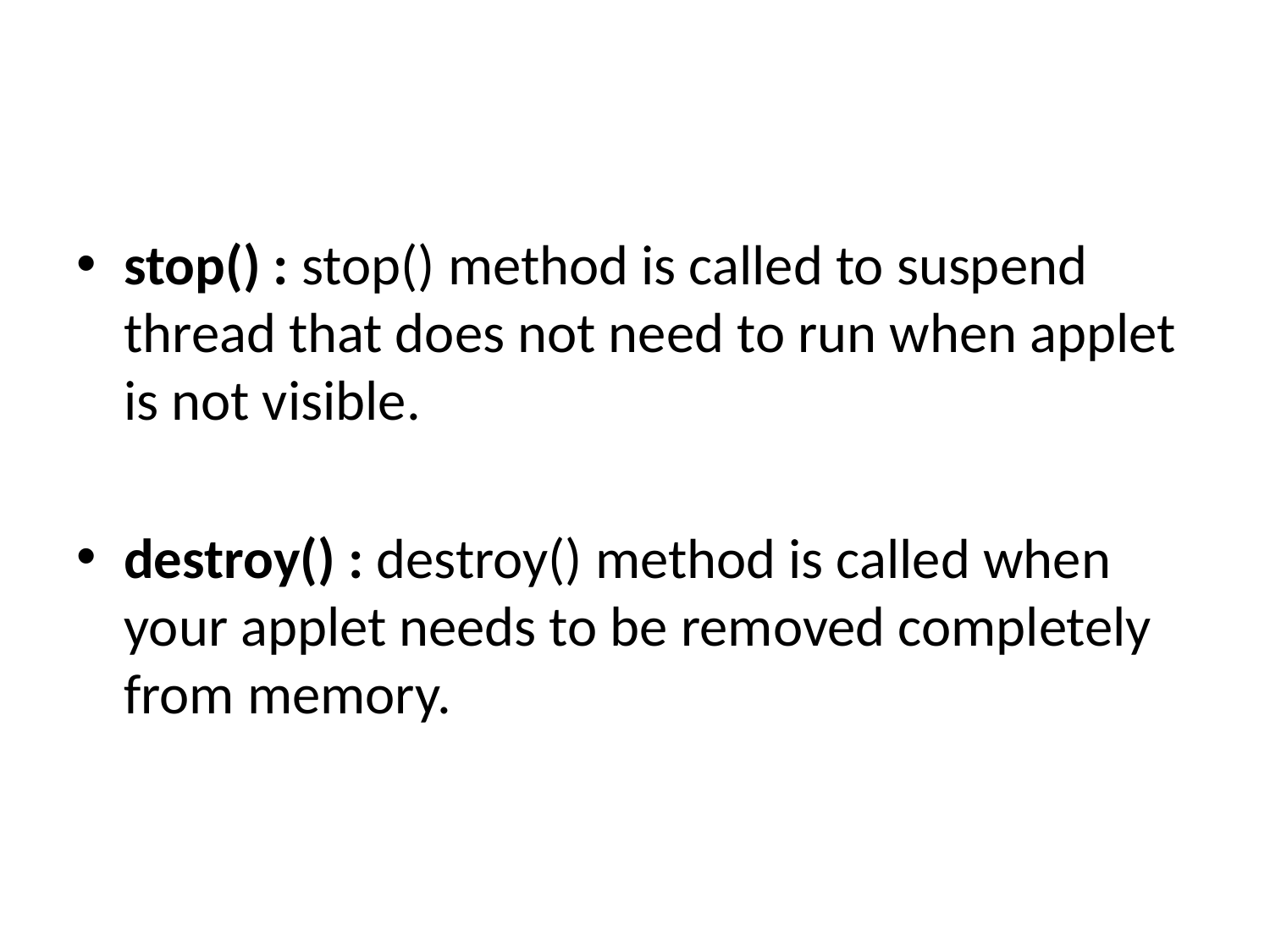

#
stop() : stop() method is called to suspend thread that does not need to run when applet is not visible.

destroy() : destroy() method is called when your applet needs to be removed completely from memory.